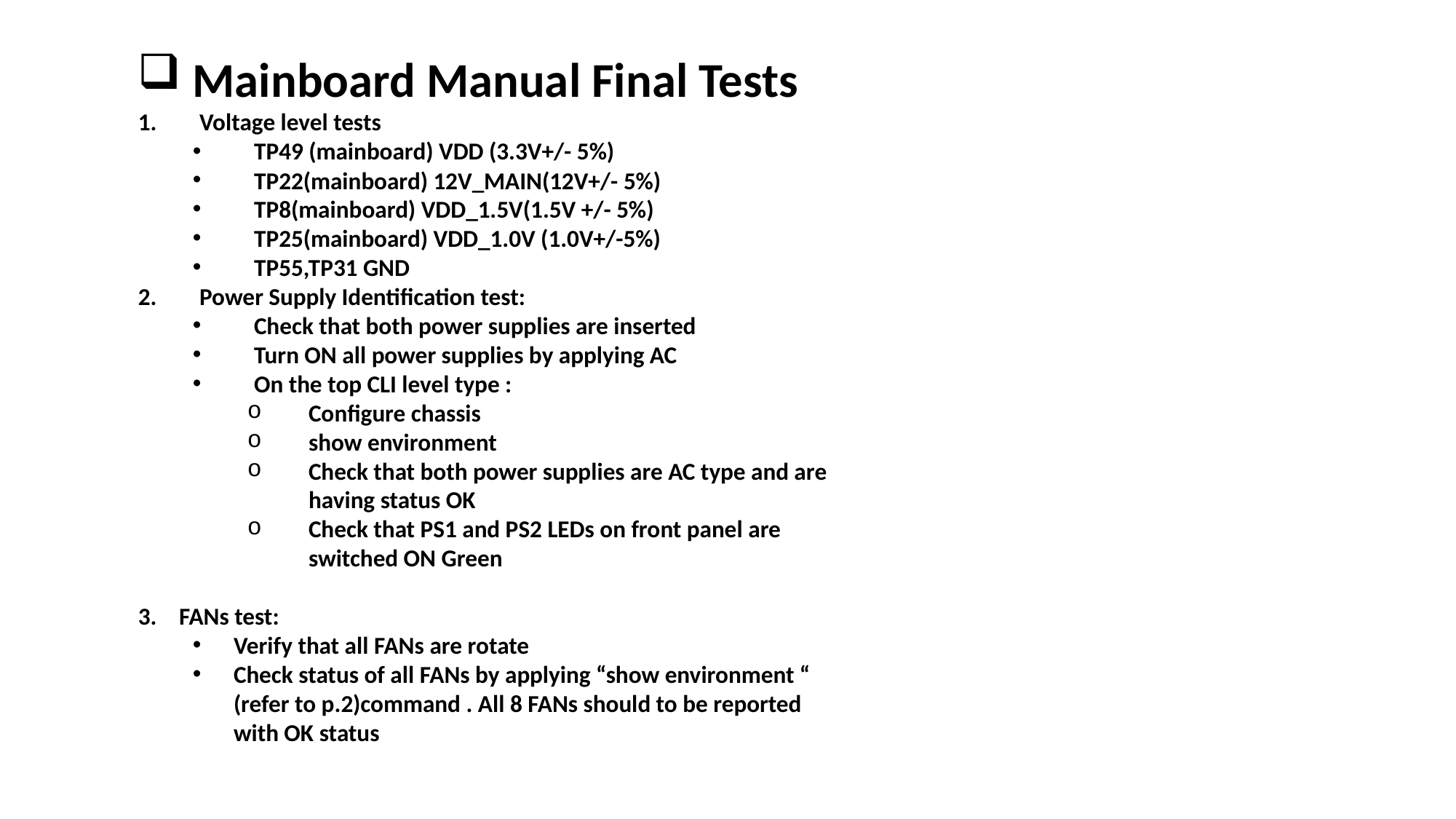

Mainboard Manual Final Tests
Voltage level tests
TP49 (mainboard) VDD (3.3V+/- 5%)
TP22(mainboard) 12V_MAIN(12V+/- 5%)
TP8(mainboard) VDD_1.5V(1.5V +/- 5%)
TP25(mainboard) VDD_1.0V (1.0V+/-5%)
TP55,TP31 GND
Power Supply Identification test:
Check that both power supplies are inserted
Turn ON all power supplies by applying AC
On the top CLI level type :
Configure chassis
show environment
Check that both power supplies are AC type and are having status OK
Check that PS1 and PS2 LEDs on front panel are switched ON Green

FANs test:
Verify that all FANs are rotate
Check status of all FANs by applying “show environment “ (refer to p.2)command . All 8 FANs should to be reported with OK status